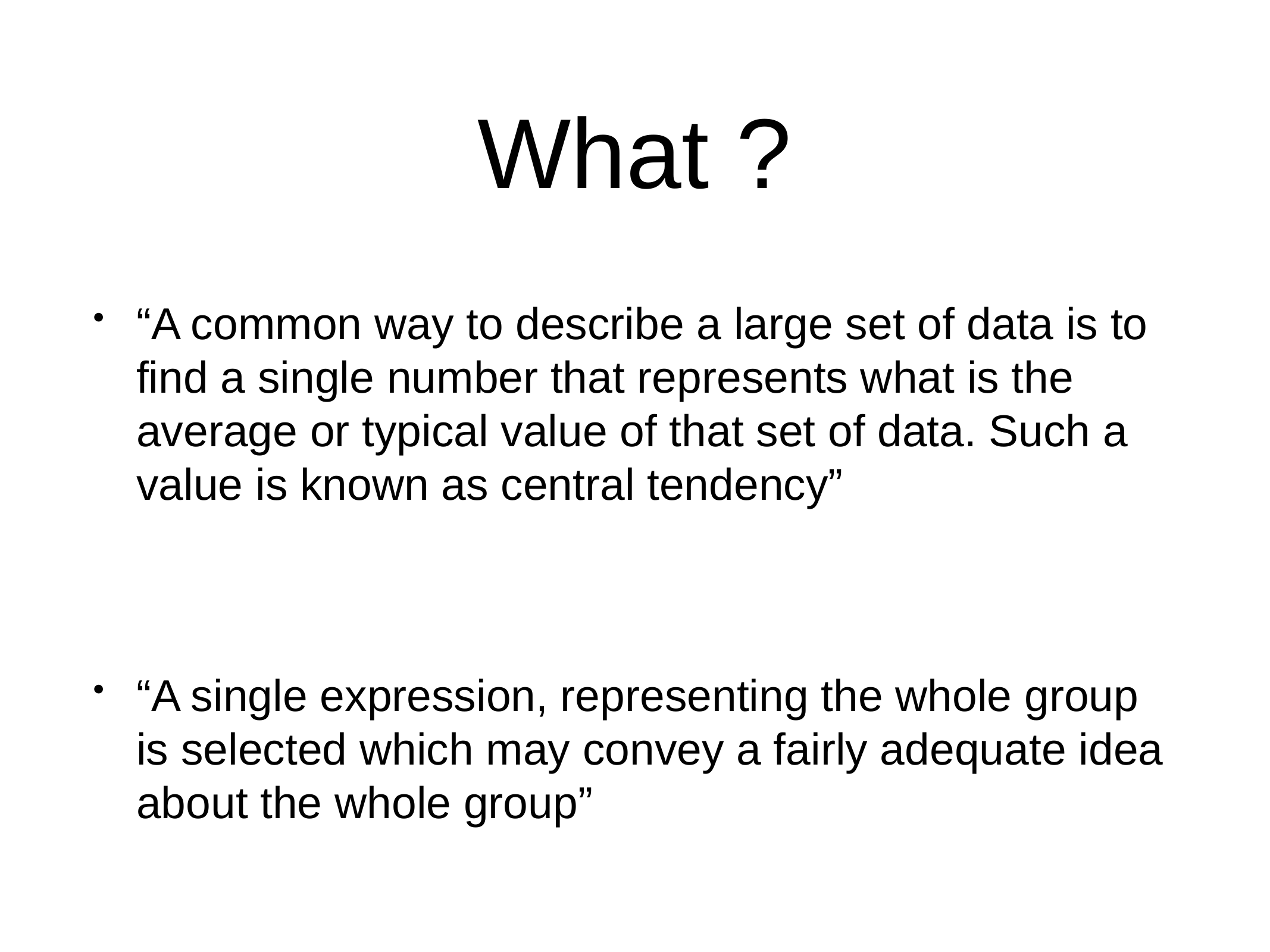

# What ?
“A common way to describe a large set of data is to find a single number that represents what is the average or typical value of that set of data. Such a value is known as central tendency”

“A single expression, representing the whole group is selected which may convey a fairly adequate idea about the whole group”